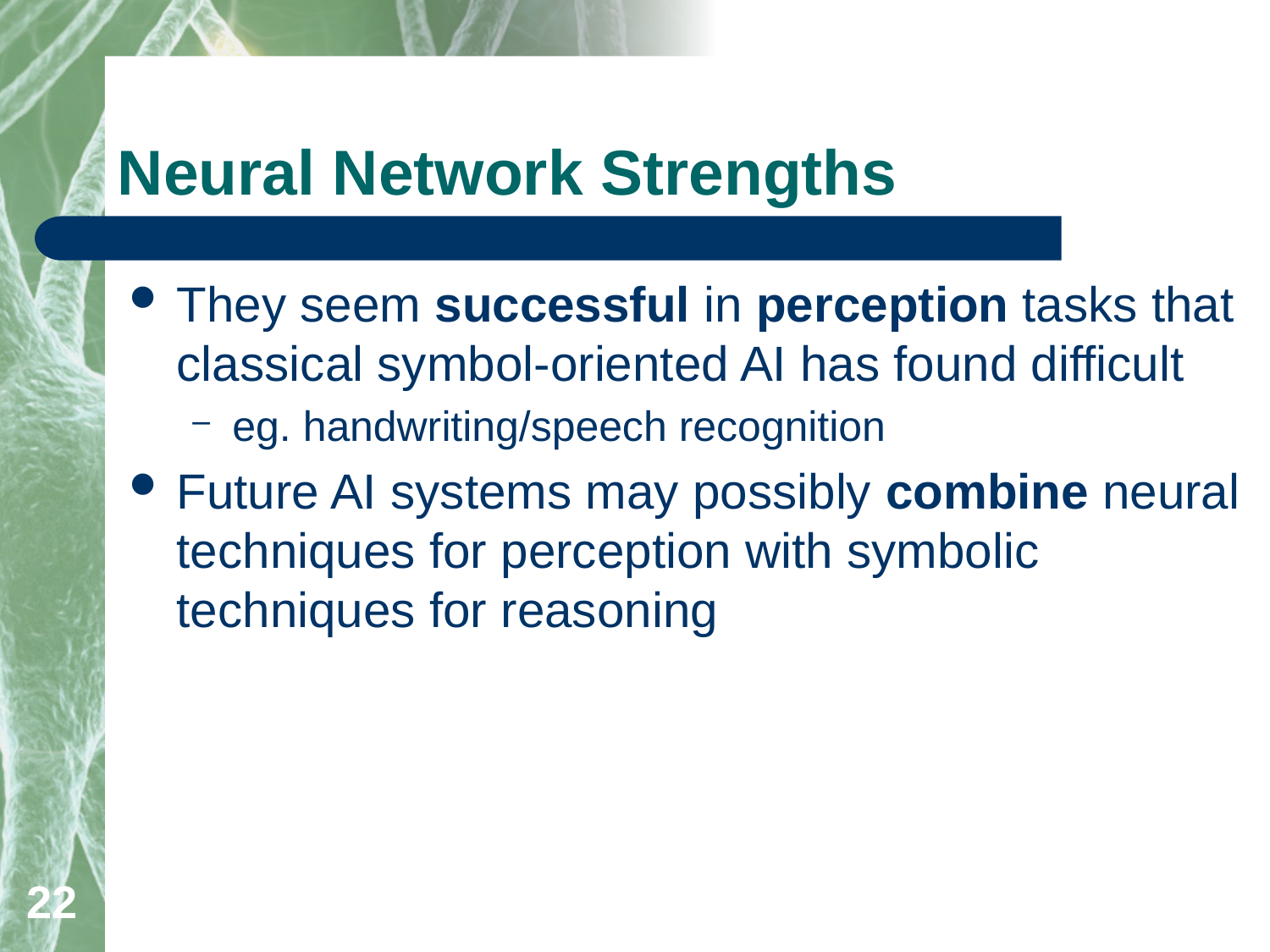

# Neural Network Strengths
They seem successful in perception tasks that classical symbol-oriented AI has found difficult
eg. handwriting/speech recognition
Future AI systems may possibly combine neural techniques for perception with symbolic techniques for reasoning
22